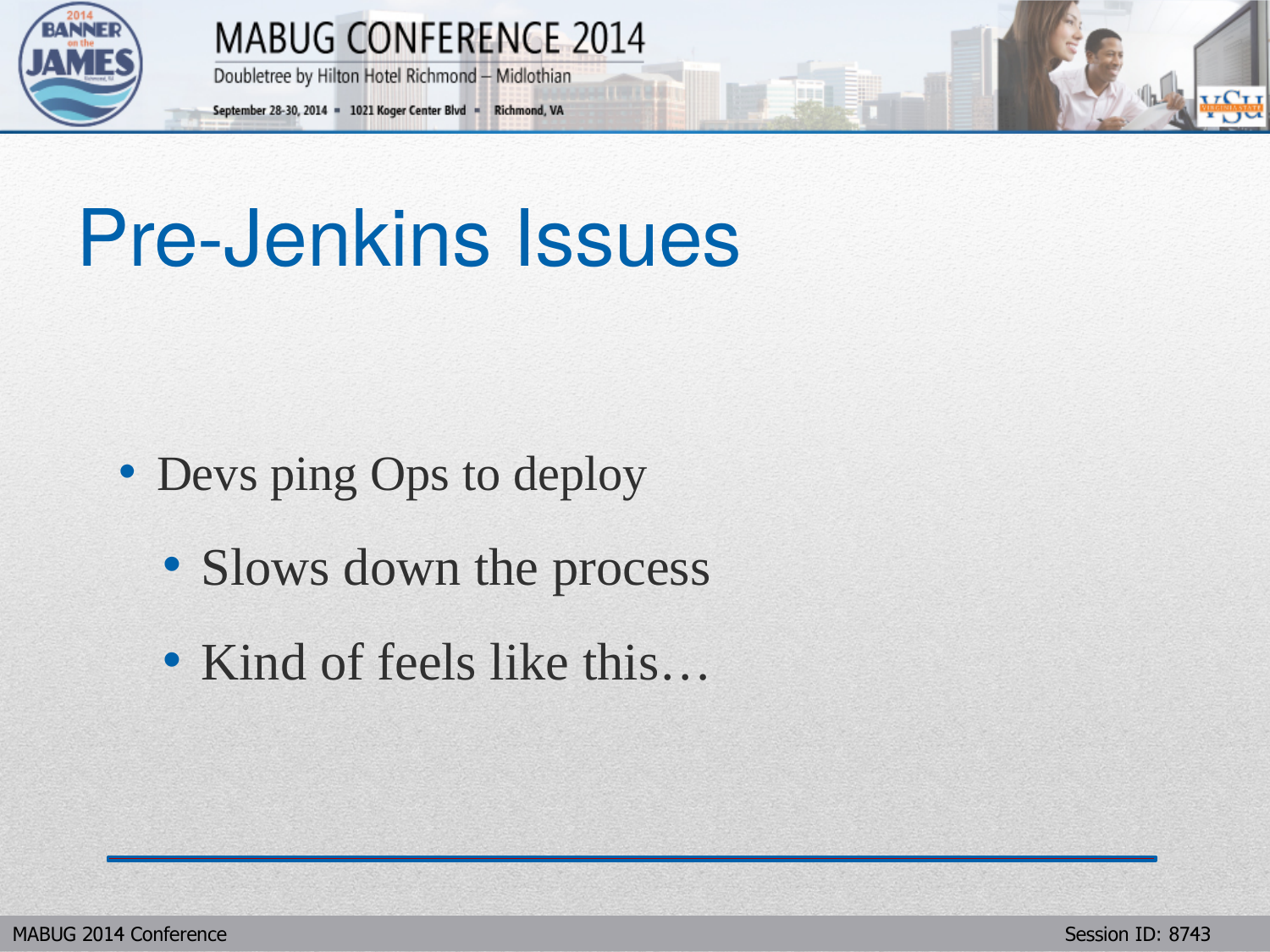

# Pre-Jenkins Issues
Devs ping Ops to deploy
Slows down the process
Kind of feels like this…